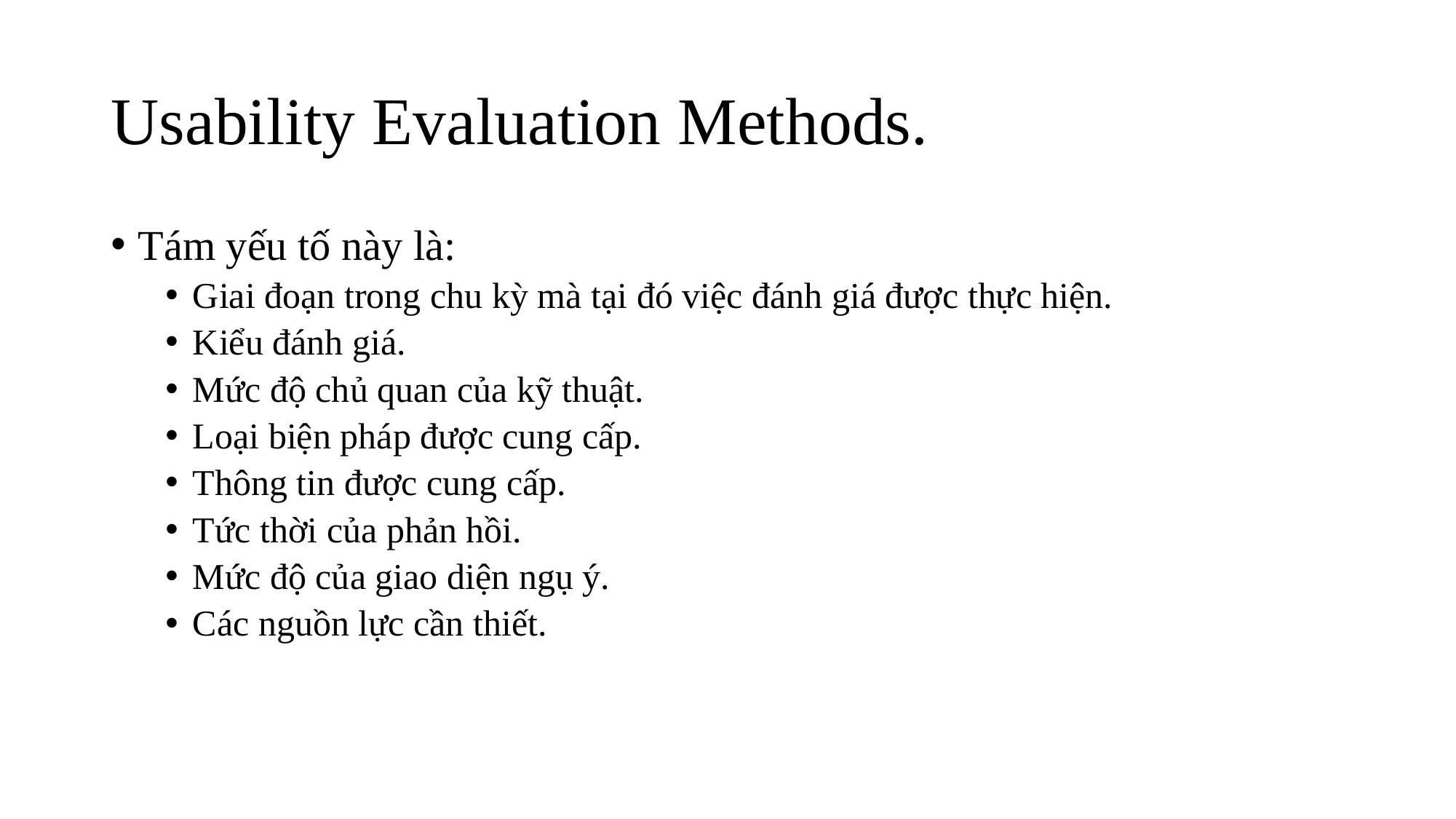

# Usability Evaluation Methods.
Tám yếu tố này là:
Giai đoạn trong chu kỳ mà tại đó việc đánh giá được thực hiện.
Kiểu đánh giá.
Mức độ chủ quan của kỹ thuật.
Loại biện pháp được cung cấp.
Thông tin được cung cấp.
Tức thời của phản hồi.
Mức độ của giao diện ngụ ý.
Các nguồn lực cần thiết.Te.sting